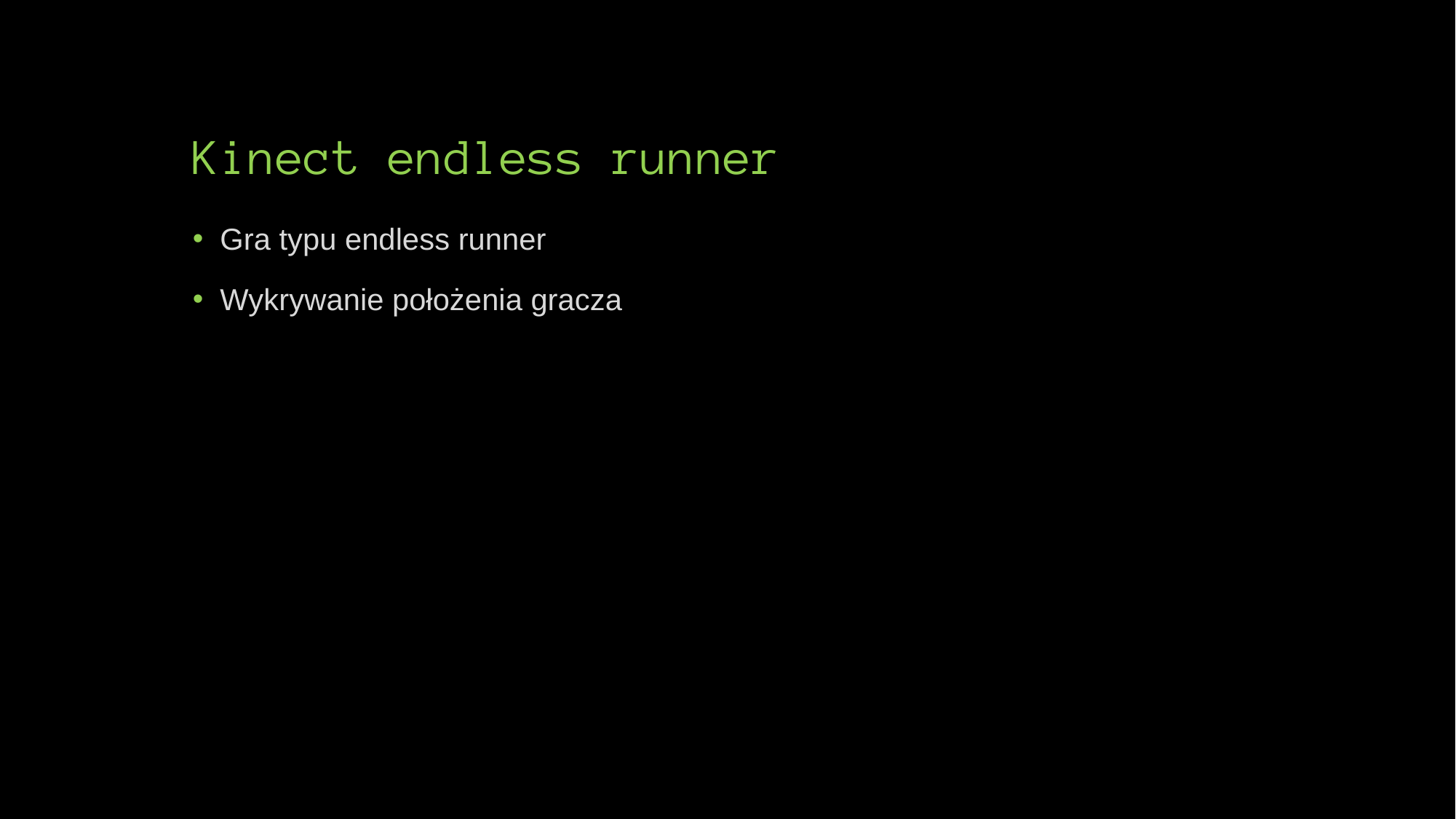

# Kinect endless runner
Gra typu endless runner
Wykrywanie położenia gracza